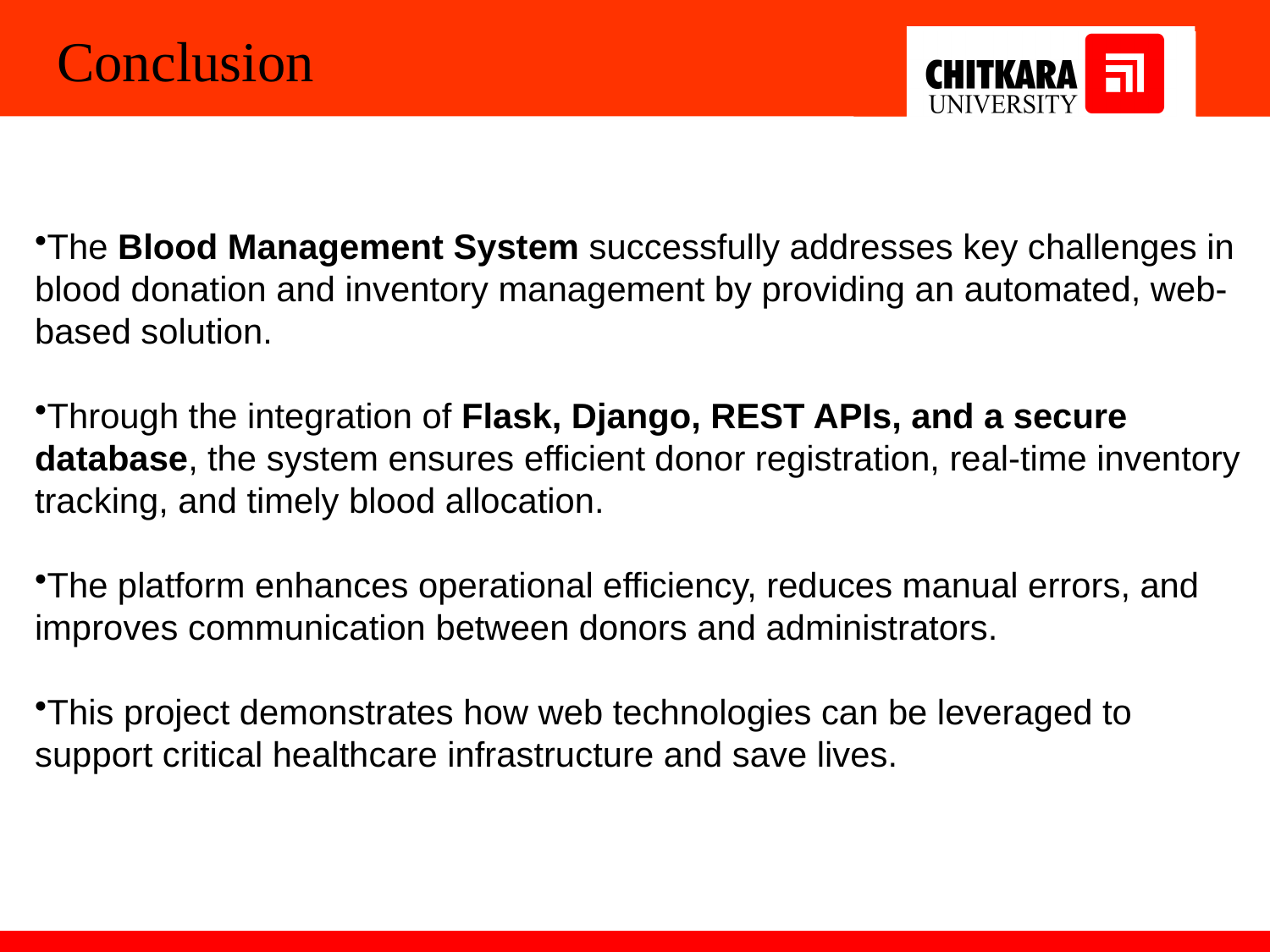

# Conclusion
The Blood Management System successfully addresses key challenges in blood donation and inventory management by providing an automated, web-based solution.

Through the integration of Flask, Django, REST APIs, and a secure database, the system ensures efficient donor registration, real-time inventory tracking, and timely blood allocation.

The platform enhances operational efficiency, reduces manual errors, and improves communication between donors and administrators.

This project demonstrates how web technologies can be leveraged to support critical healthcare infrastructure and save lives.